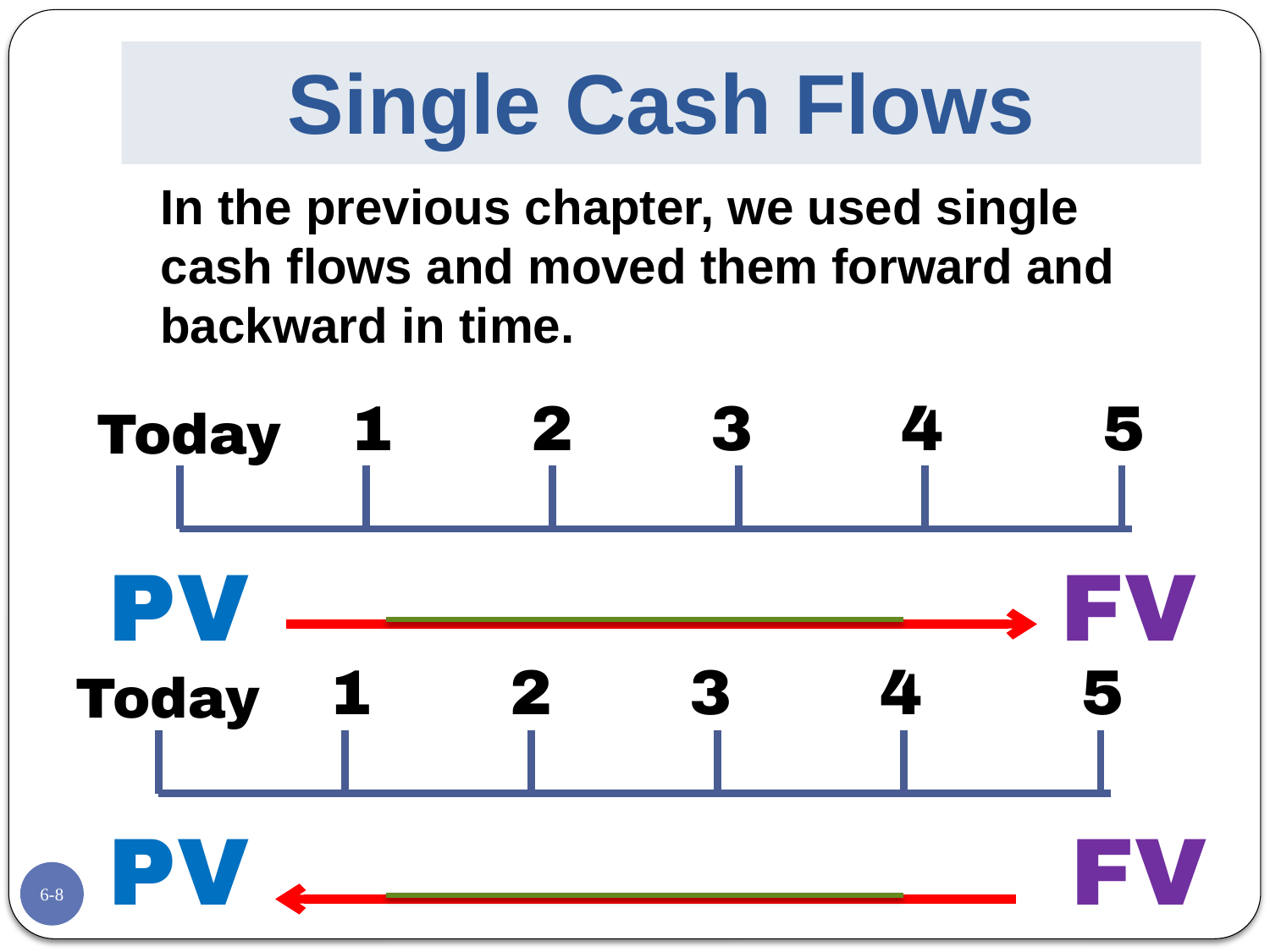

# Single Cash Flows
In the previous chapter, we used single  cash flows and moved them forward and backward in time.
1
2
3
4
5
Today
PV
FV
1
2
3
4
5
Today
PV
FV
6-8